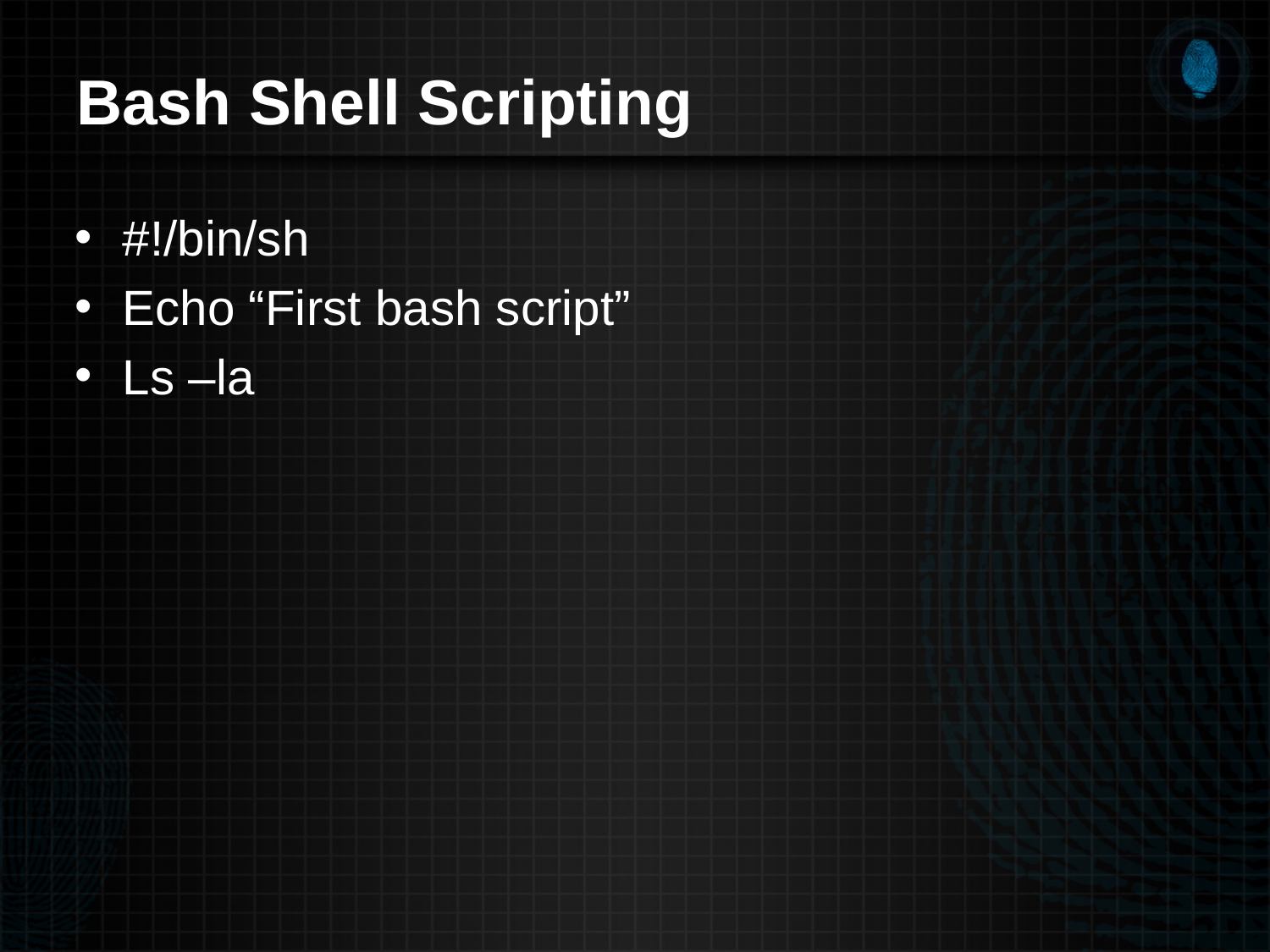

# Bash Shell Scripting
#!/bin/sh
Echo “First bash script”
Ls –la